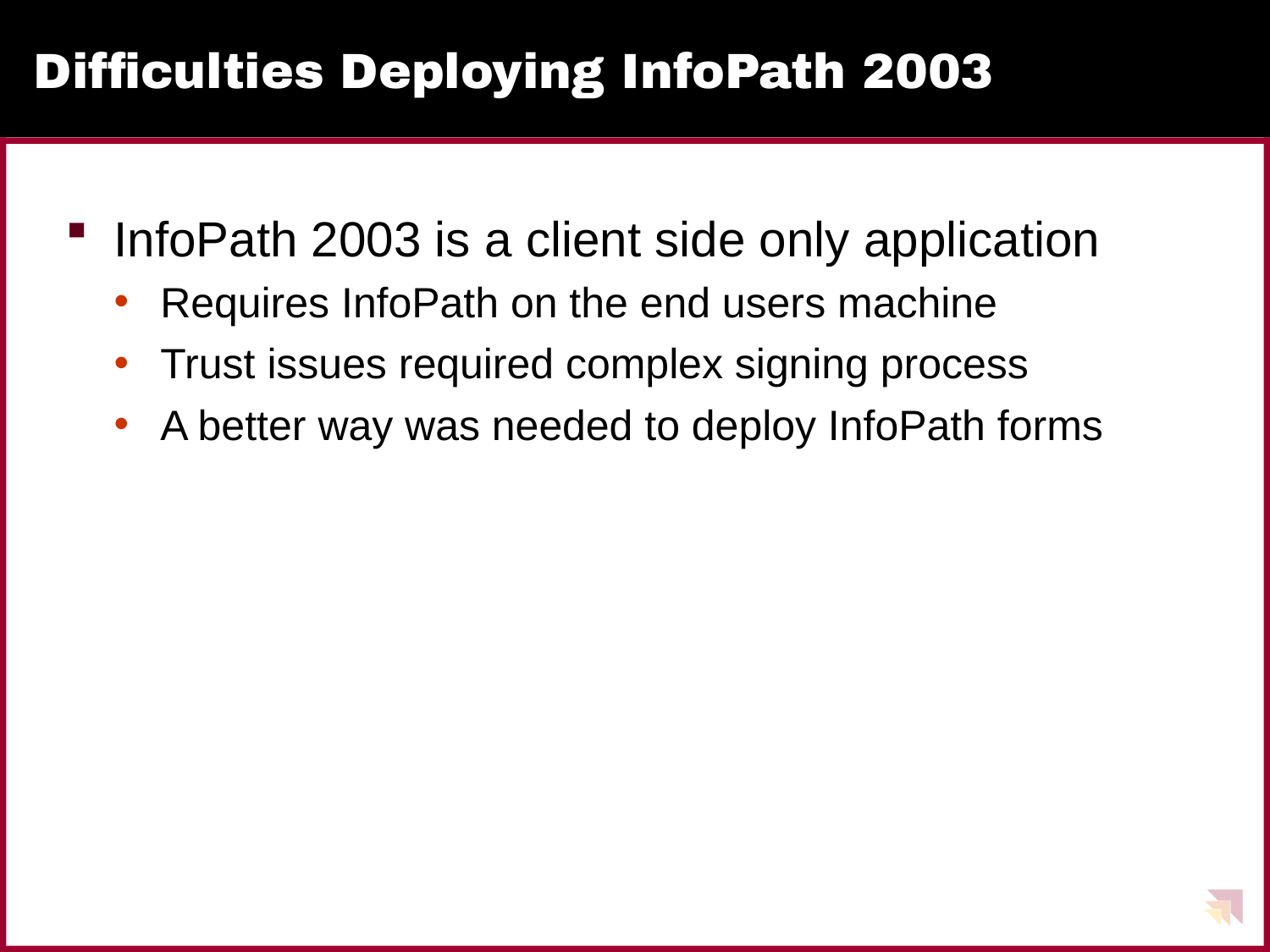

# Difficulties Deploying InfoPath 2003
InfoPath 2003 is a client side only application
Requires InfoPath on the end users machine
Trust issues required complex signing process
A better way was needed to deploy InfoPath forms